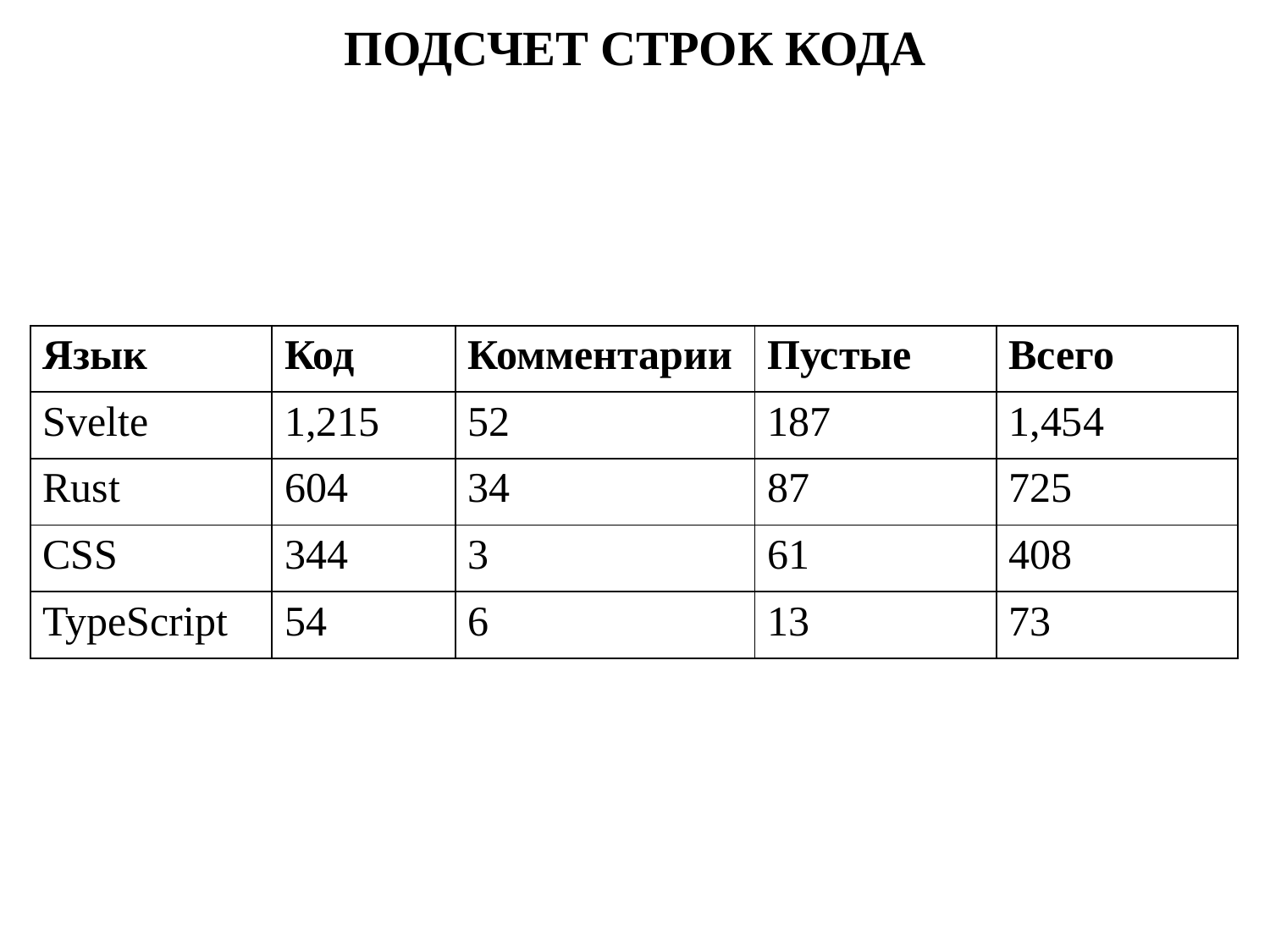

# ПОДСЧЕТ СТРОК КОДА

| Язык | Код | Комментарии | Пустые | Всего |
| --- | --- | --- | --- | --- |
| Svelte | 1,215 | 52 | 187 | 1,454 |
| Rust | 604 | 34 | 87 | 725 |
| CSS | 344 | 3 | 61 | 408 |
| TypeScript | 54 | 6 | 13 | 73 |